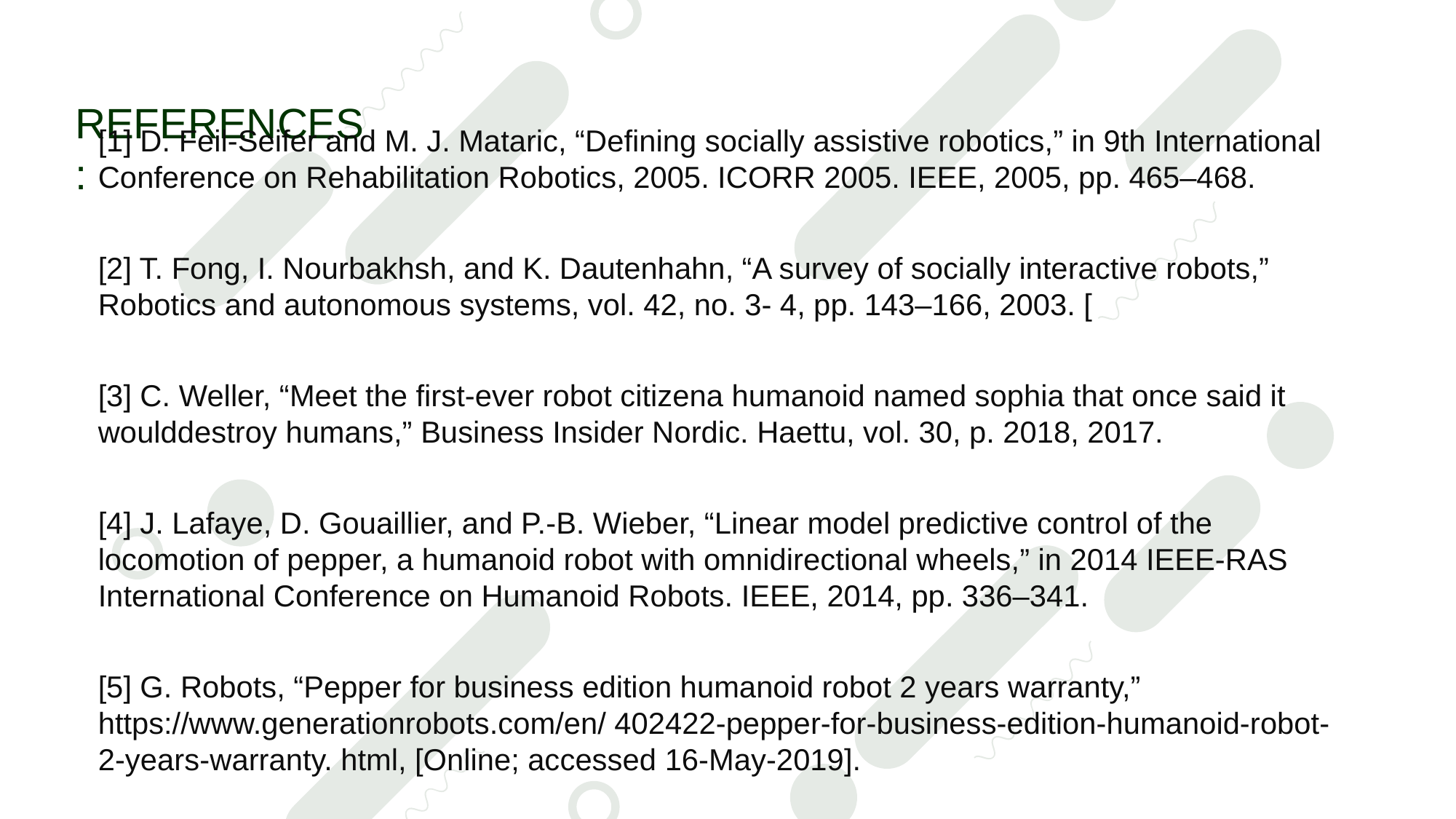

REFERENCES :
[1] D. Feil-Seifer and M. J. Mataric, “Defining socially assistive robotics,” in 9th International Conference on Rehabilitation Robotics, 2005. ICORR 2005. IEEE, 2005, pp. 465–468.

[2] T. Fong, I. Nourbakhsh, and K. Dautenhahn, “A survey of socially interactive robots,” Robotics and autonomous systems, vol. 42, no. 3- 4, pp. 143–166, 2003. [

[3] C. Weller, “Meet the first-ever robot citizena humanoid named sophia that once said it woulddestroy humans,” Business Insider Nordic. Haettu, vol. 30, p. 2018, 2017.

[4] J. Lafaye, D. Gouaillier, and P.-B. Wieber, “Linear model predictive control of the locomotion of pepper, a humanoid robot with omnidirectional wheels,” in 2014 IEEE-RAS International Conference on Humanoid Robots. IEEE, 2014, pp. 336–341.

[5] G. Robots, “Pepper for business edition humanoid robot 2 years warranty,” https://www.generationrobots.com/en/ 402422-pepper-for-business-edition-humanoid-robot-2-years-warranty. html, [Online; accessed 16-May-2019].